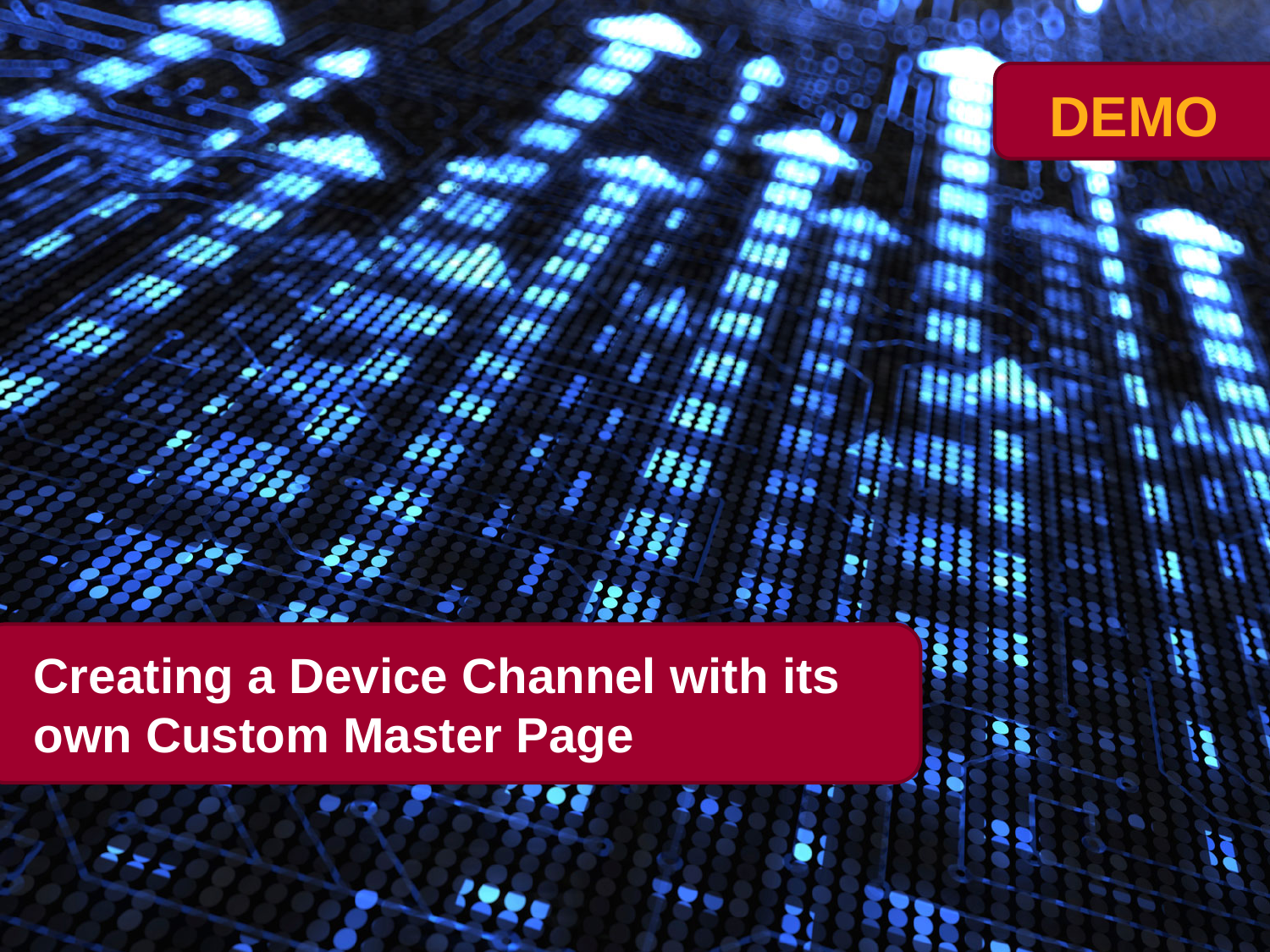

# Creating a Device Channel with its own Custom Master Page